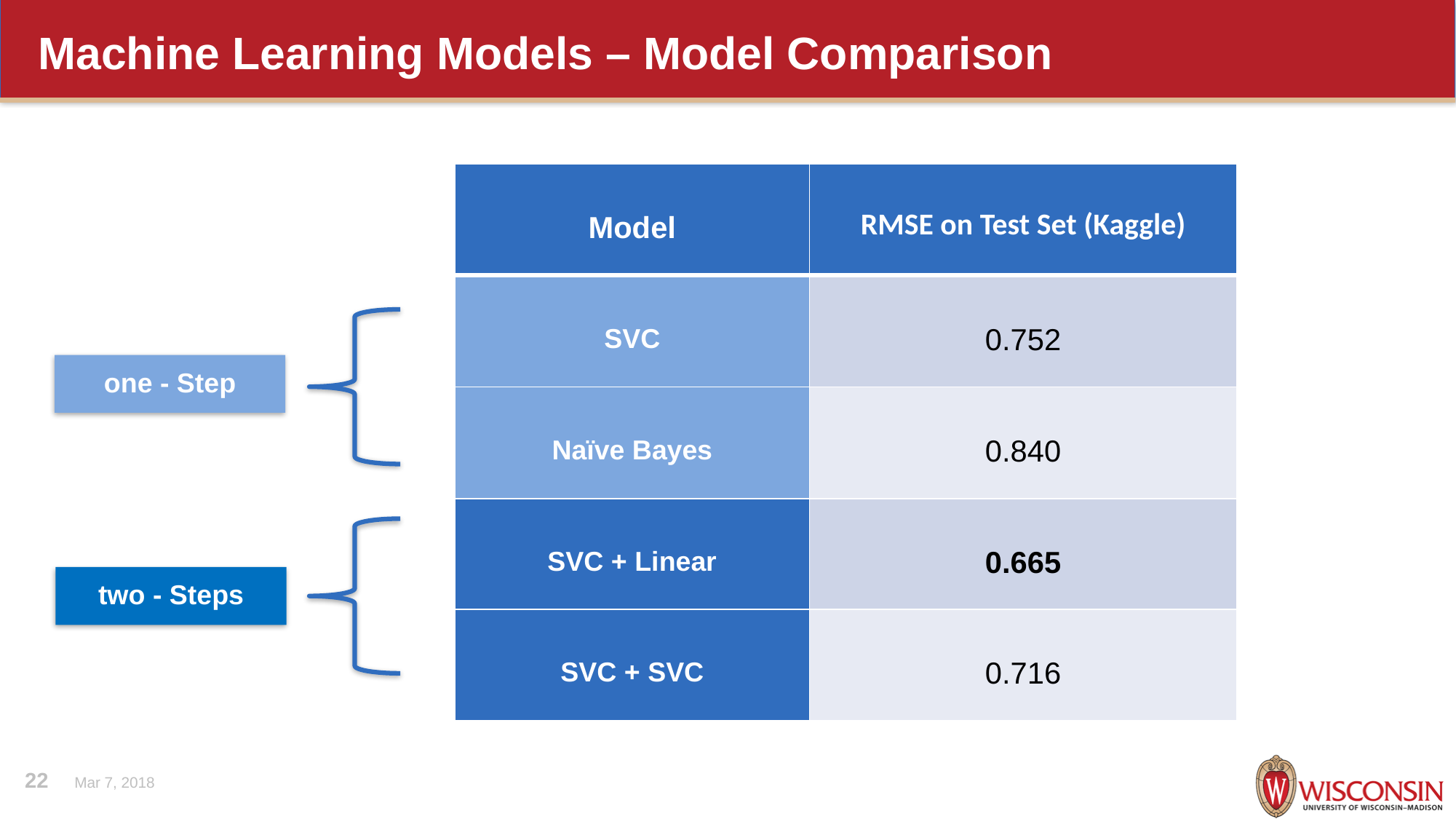

# Machine Learning Models – Model Comparison
| Model | RMSE on Test Set (Kaggle) |
| --- | --- |
| SVC | 0.752 |
| Naïve Bayes | 0.840 |
| SVC + Linear | 0.665 |
| SVC + SVC | 0.716 |

one - Step

two - Steps